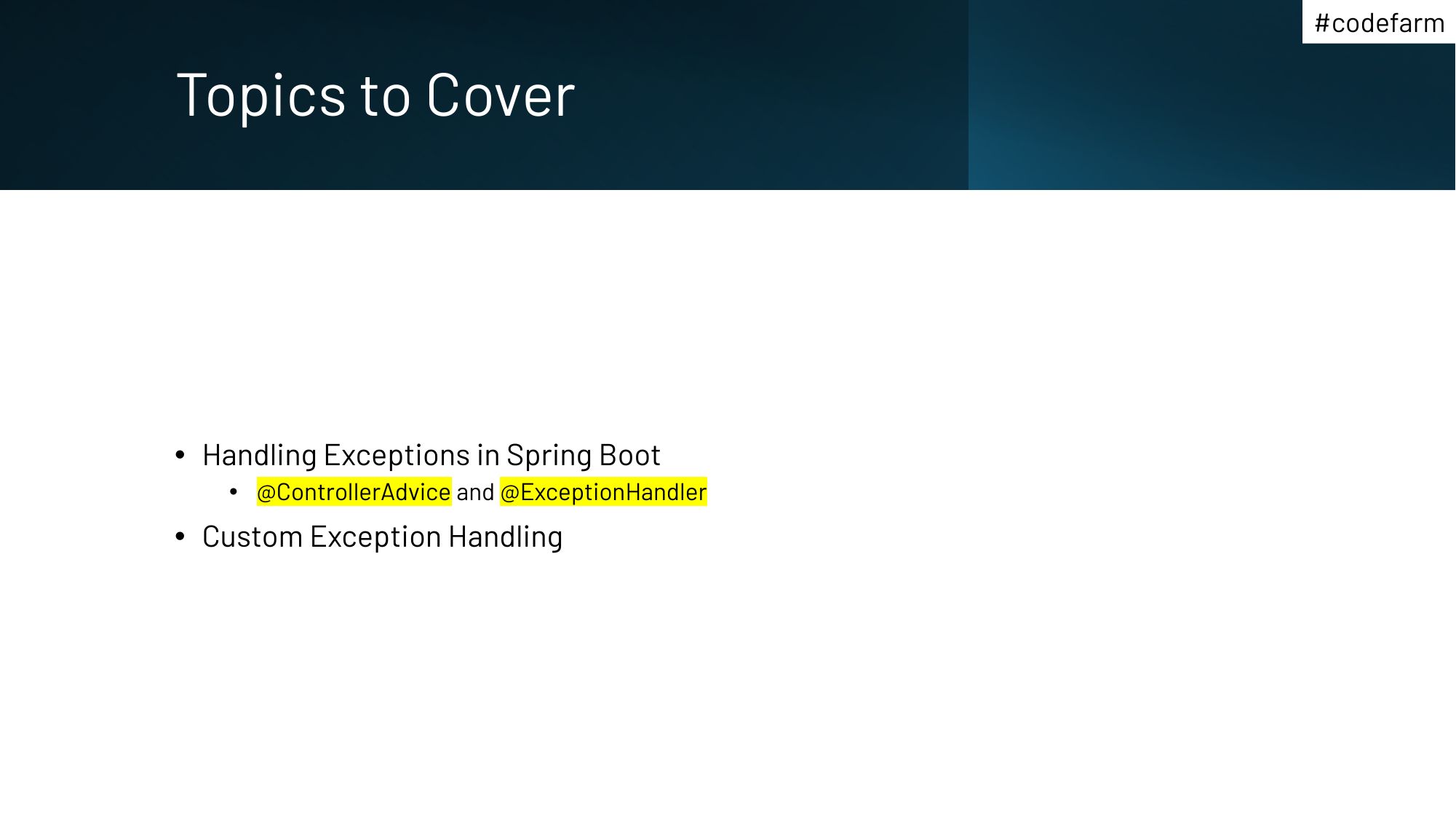

#codefarm

# Topics to Cover
Handling Exceptions in Spring Boot
@ControllerAdvice and @ExceptionHandler
Custom Exception Handling